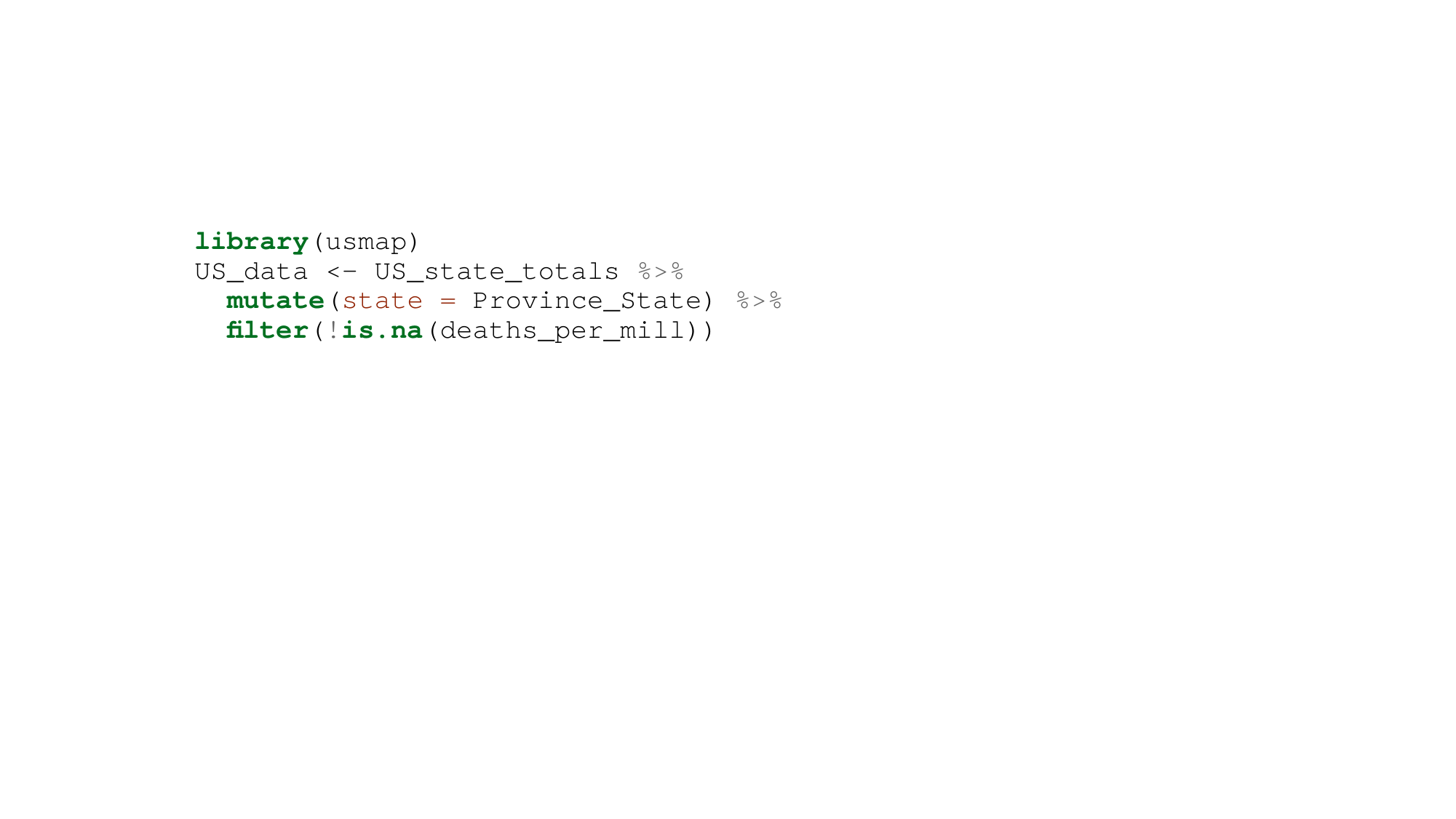

library(usmap)
US_data <- US_state_totals %>%
  mutate(state = Province_State) %>%
  filter(!is.na(deaths_per_mill))